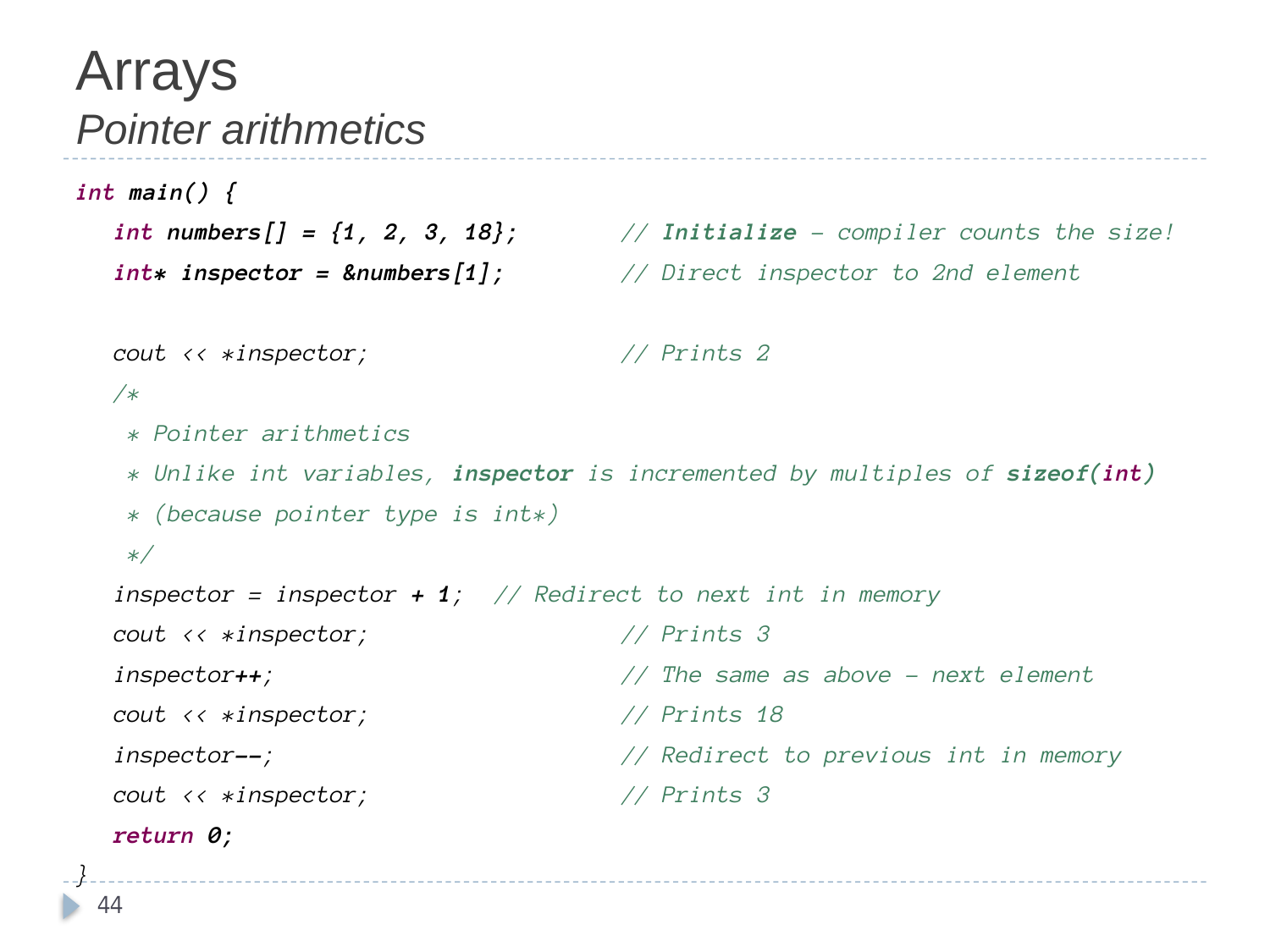

# Arrays Pointer arithmetics
int main() {
	int numbers[] = {1, 2, 3, 18};	// Initialize - compiler counts the size!
	int* inspector = &numbers[1];	// Direct inspector to 2nd element

	cout << *inspector;		// Prints 2
	/*
	 * Pointer arithmetics
	 * Unlike int variables, inspector is incremented by multiples of sizeof(int)
	 * (because pointer type is int*)
	 */
	inspector = inspector + 1;	// Redirect to next int in memory
	cout << *inspector;		// Prints 3
	inspector++;			// The same as above - next element
	cout << *inspector;		// Prints 18
	inspector--;			// Redirect to previous int in memory
	cout << *inspector;		// Prints 3
	return 0;
}
44